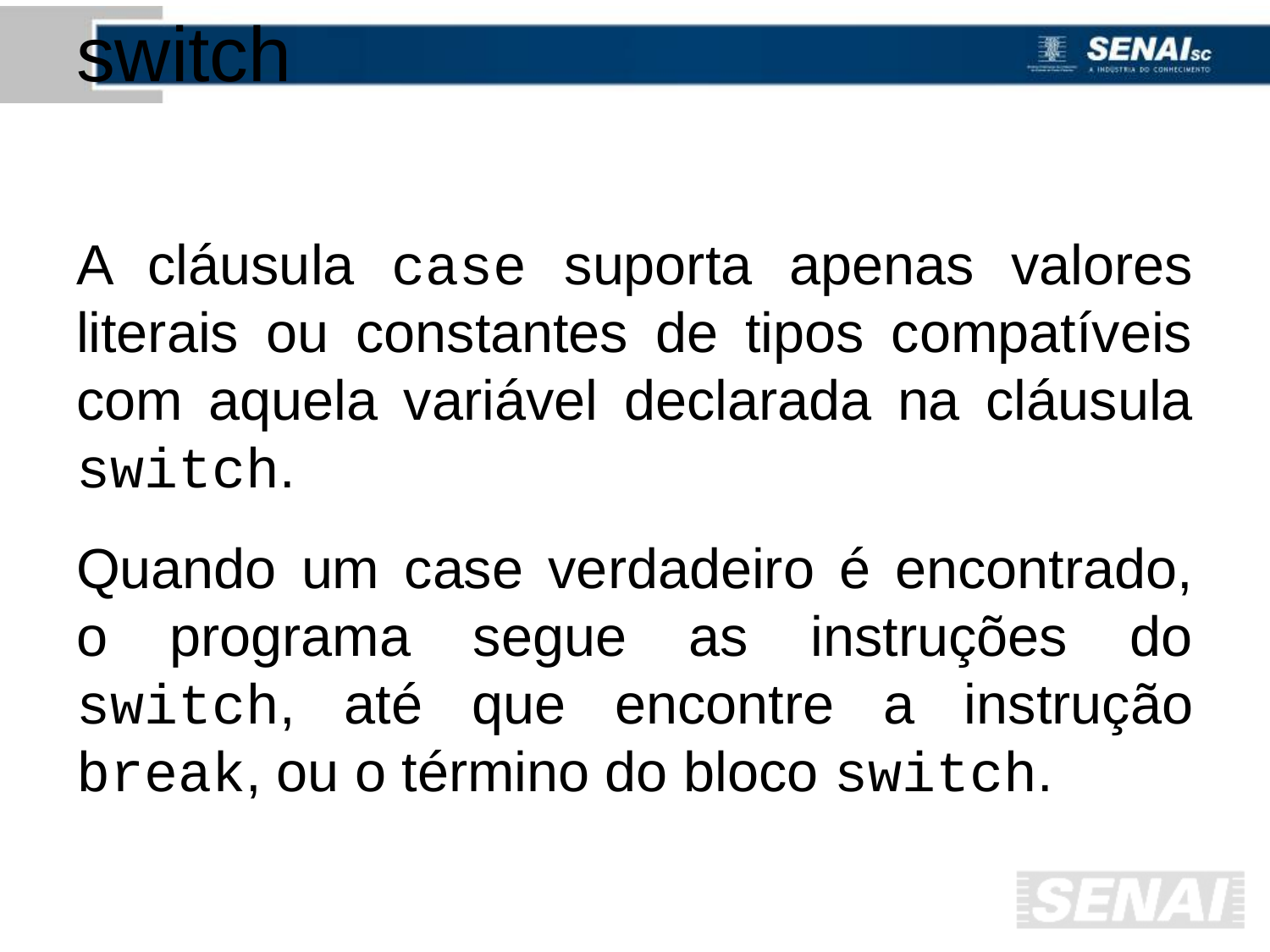

# switch
A cláusula case suporta apenas valores literais ou constantes de tipos compatíveis com aquela variável declarada na cláusula switch.
Quando um case verdadeiro é encontrado, o programa segue as instruções do switch, até que encontre a instrução break, ou o término do bloco switch.